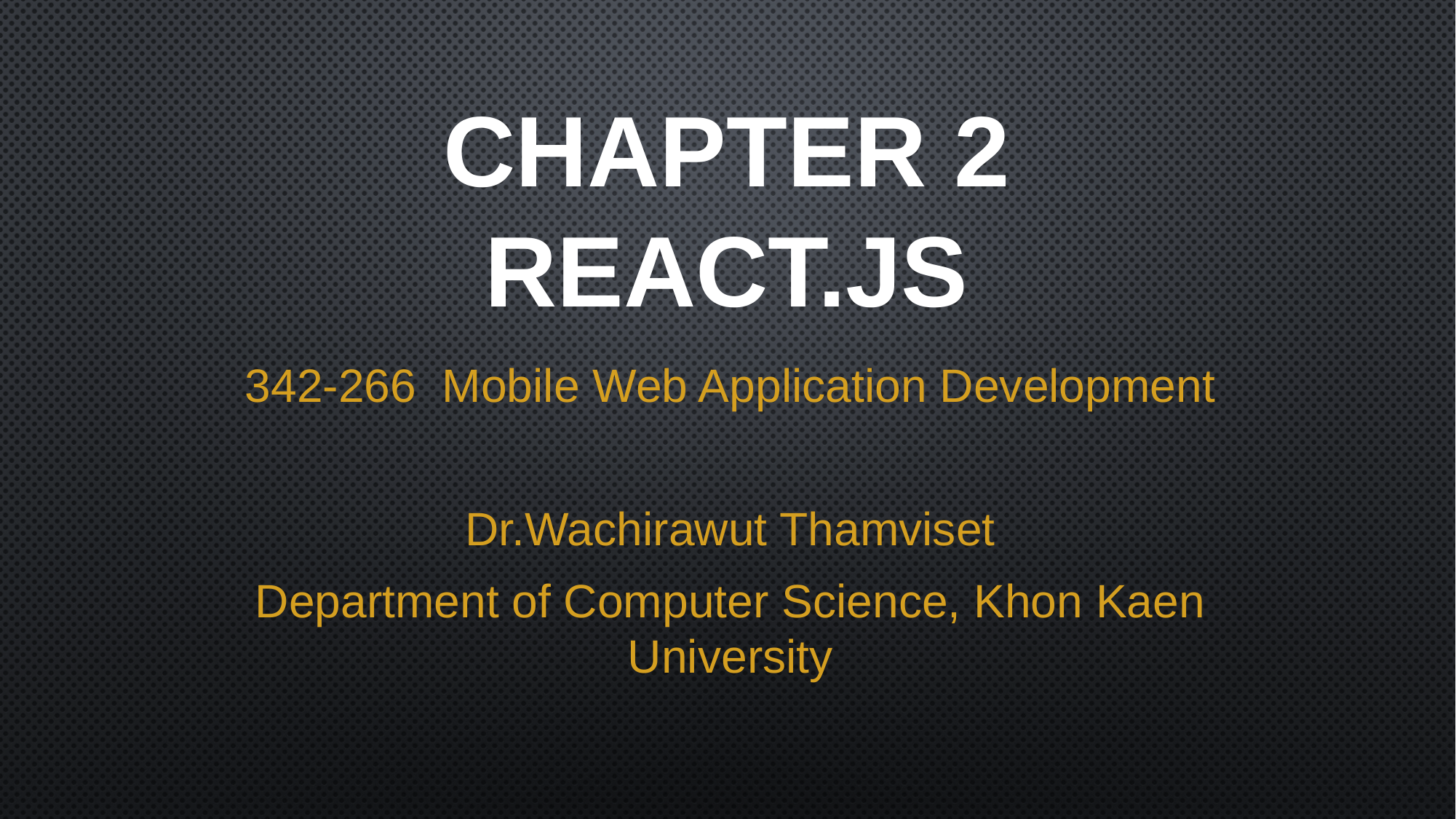

# Chapter 2 react.JS
342-266  Mobile Web Application Development

Dr.Wachirawut Thamviset
Department of Computer Science, Khon Kaen University